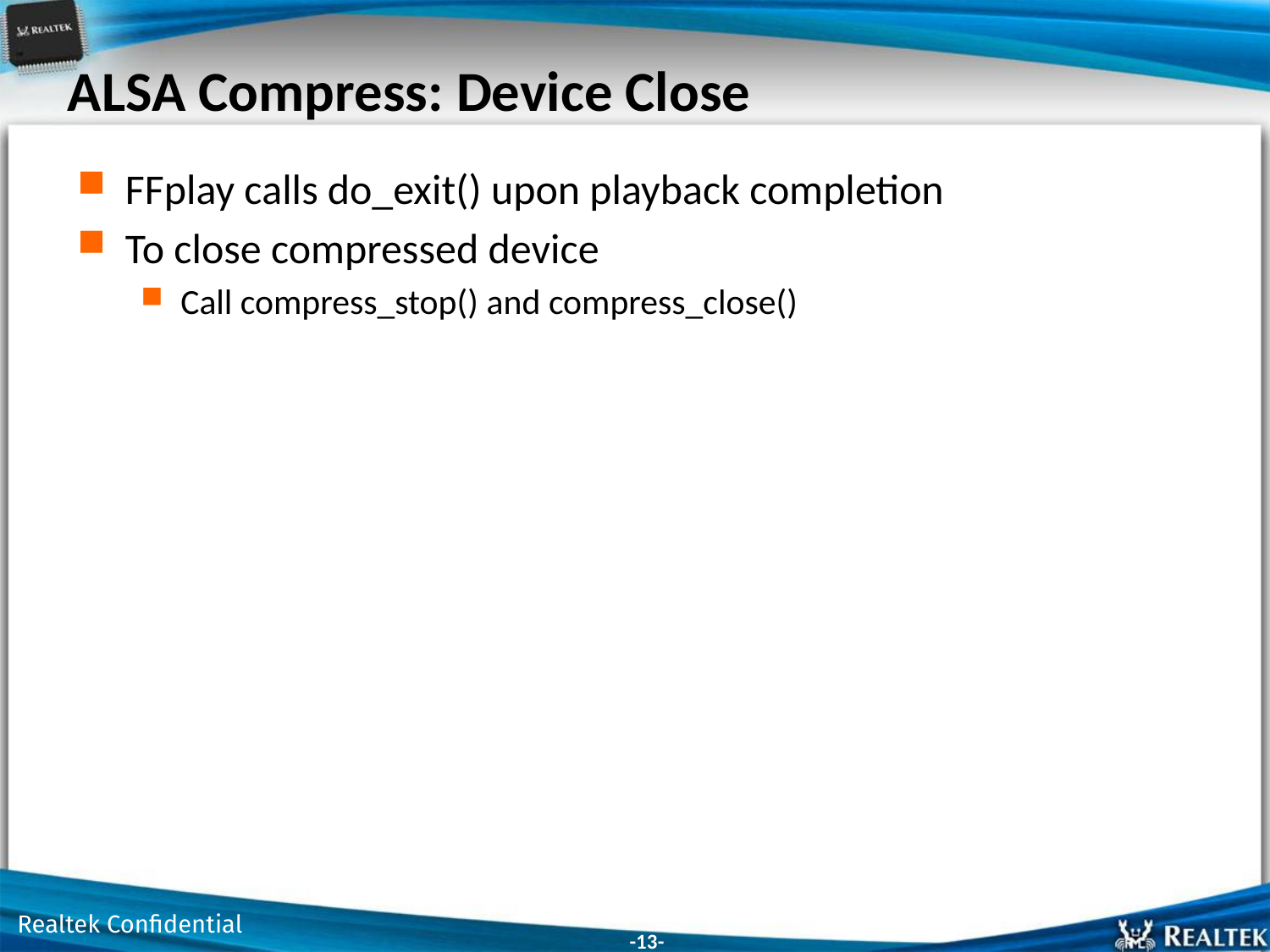

# ALSA Compress: Device Close
FFplay calls do_exit() upon playback completion
To close compressed device
Call compress_stop() and compress_close()
-13-
Realtek Confidential